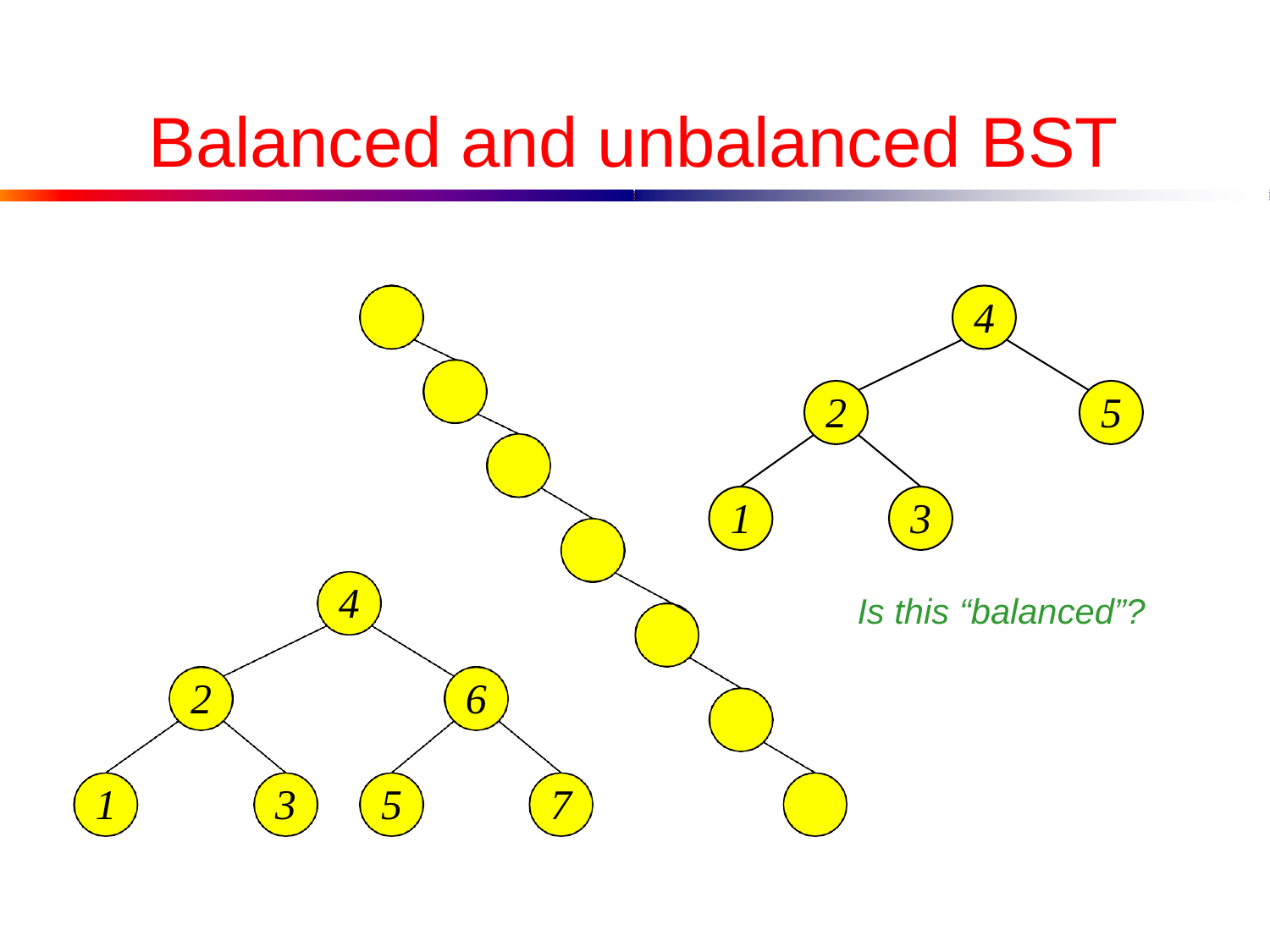

# Balanced and unbalanced BST

1
4

2

2
5

3

1
3
4
4
Is this “balanced”?
5
2
6
6
1
3
5
7
7